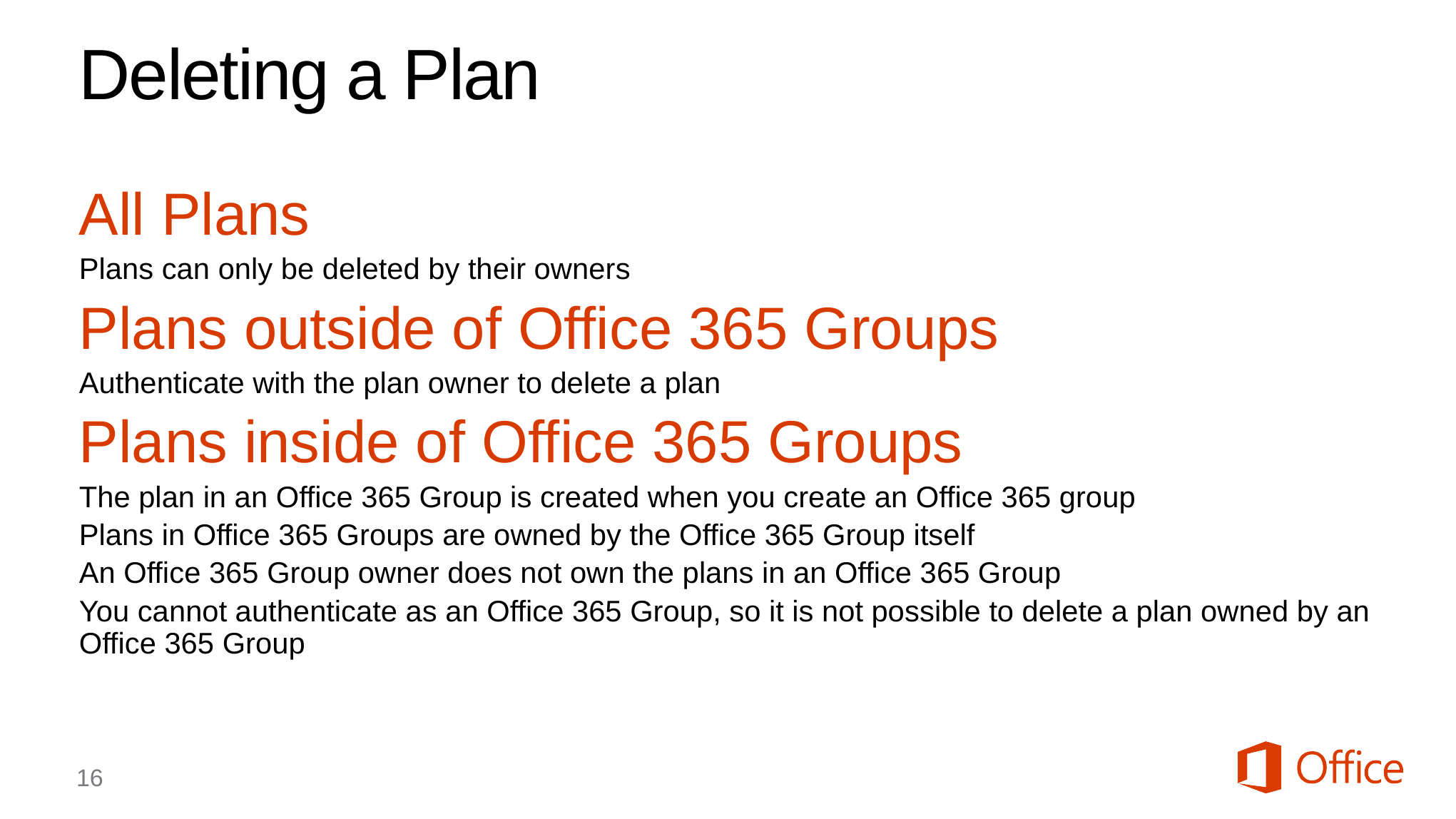

# Deleting a Plan
All Plans
Plans can only be deleted by their owners
Plans outside of Office 365 Groups
Authenticate with the plan owner to delete a plan
Plans inside of Office 365 Groups
The plan in an Office 365 Group is created when you create an Office 365 group
Plans in Office 365 Groups are owned by the Office 365 Group itself
An Office 365 Group owner does not own the plans in an Office 365 Group
You cannot authenticate as an Office 365 Group, so it is not possible to delete a plan owned by an Office 365 Group
16